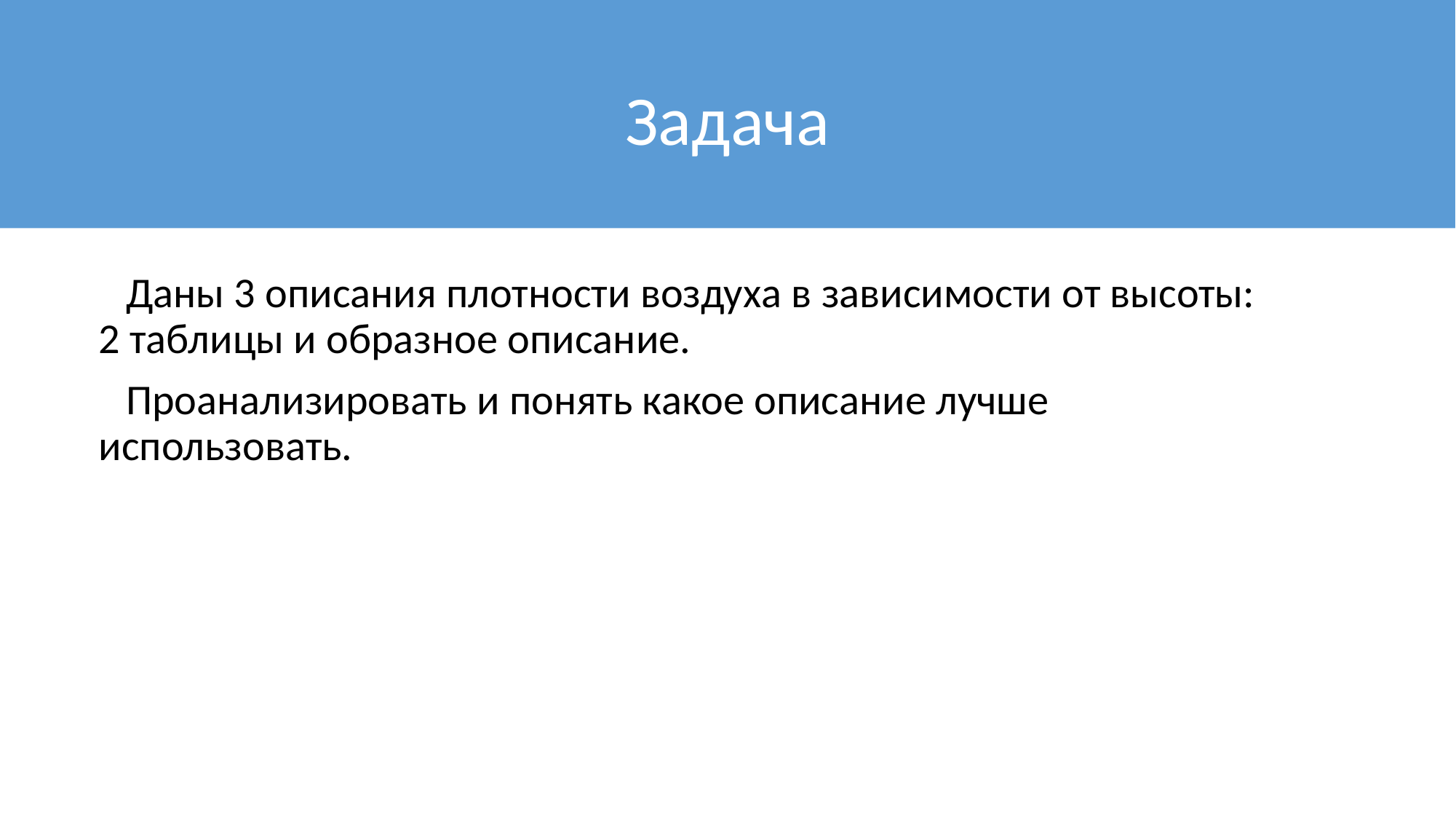

# Задача
Даны 3 описания плотности воздуха в зависимости от высоты: 2 таблицы и образное описание.
Проанализировать и понять какое описание лучше использовать.